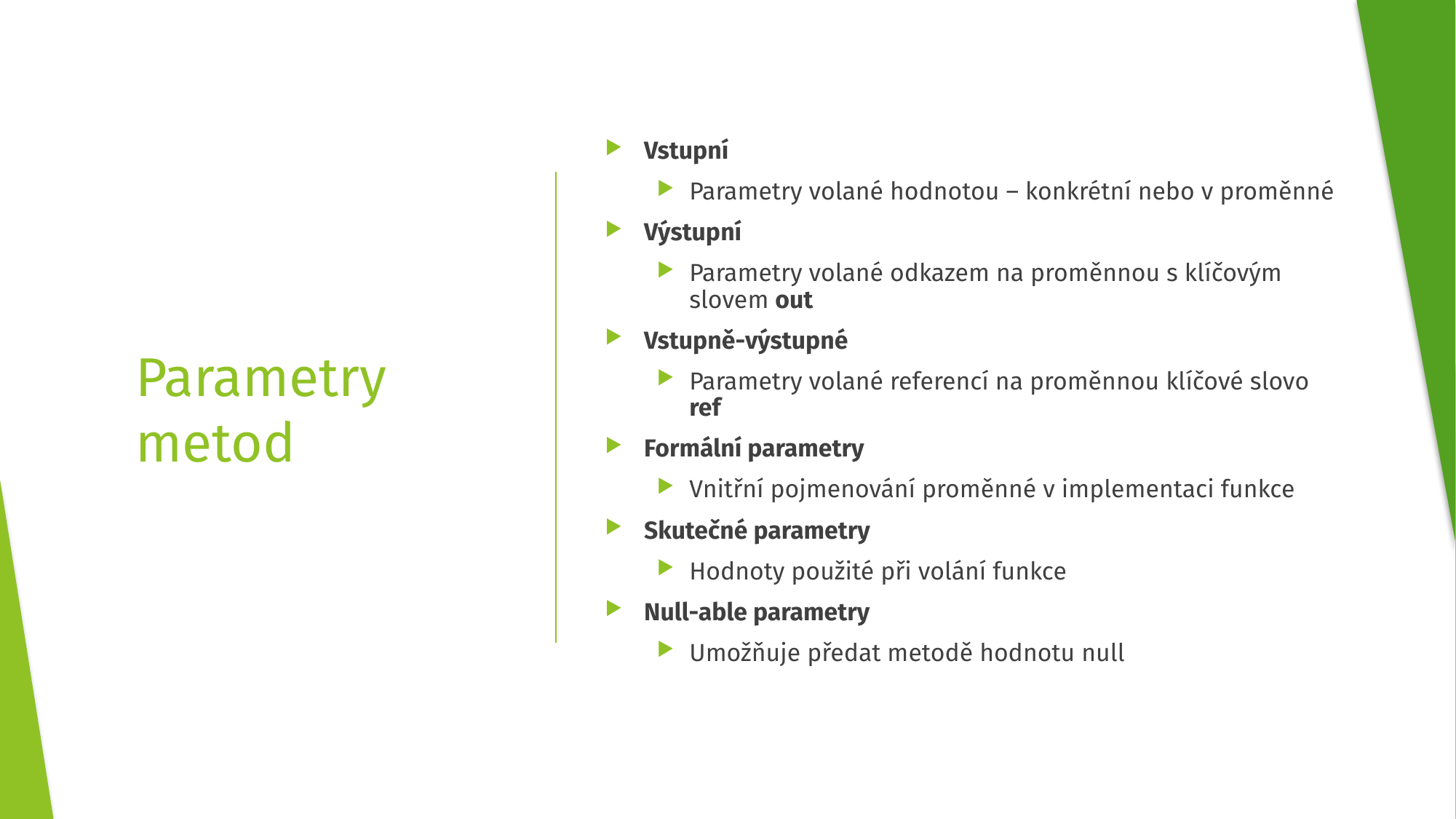

Vstupní
Parametry volané hodnotou – konkrétní nebo v proměnné
Výstupní
Parametry volané odkazem na proměnnou s klíčovým slovem out
Vstupně-výstupné
Parametry volané referencí na proměnnou klíčové slovo ref
Formální parametry
Vnitřní pojmenování proměnné v implementaci funkce
Skutečné parametry
Hodnoty použité při volání funkce
Null-able parametry
Umožňuje předat metodě hodnotu null

# Parametry metod